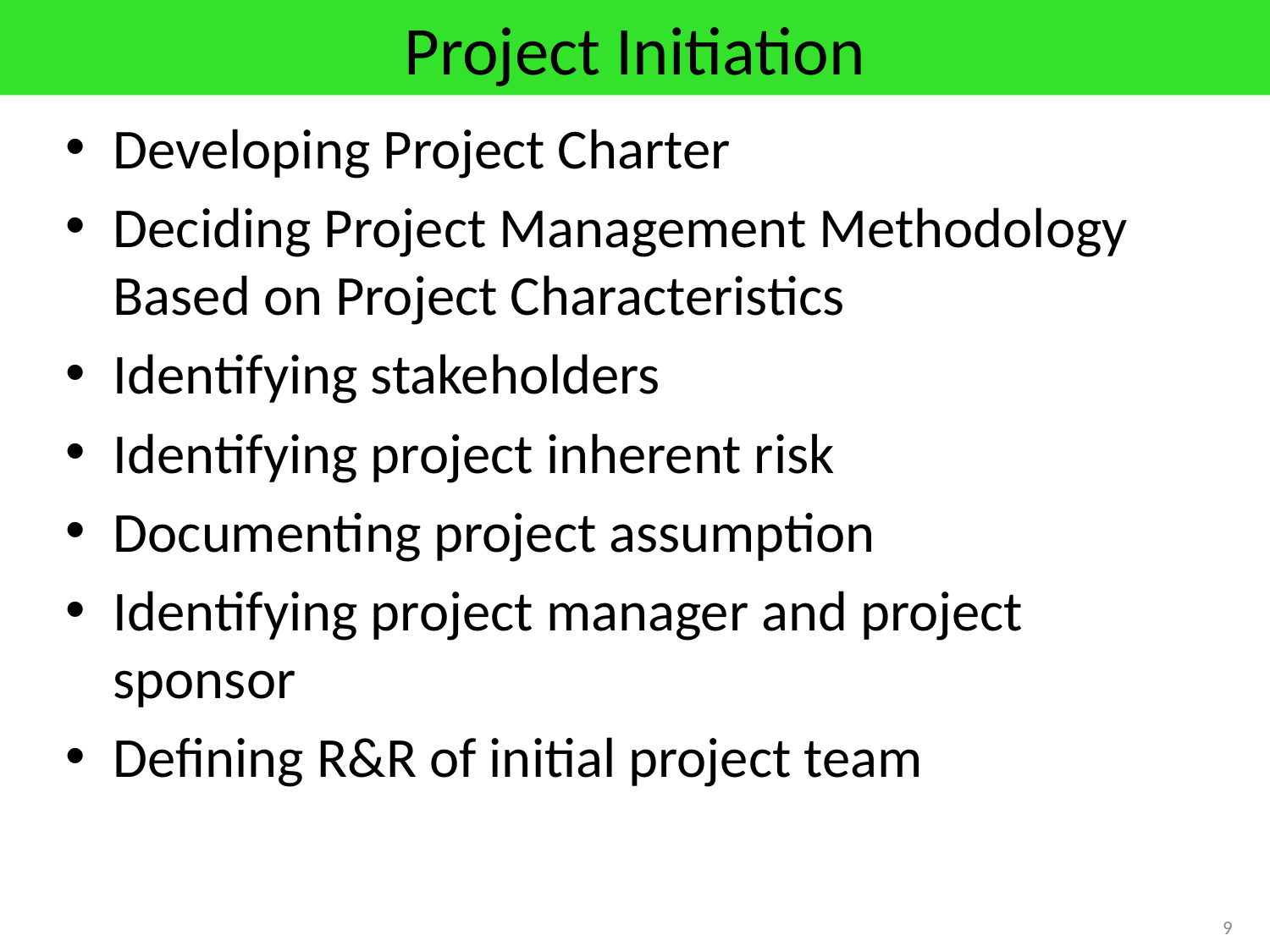

# Project Initiation
Developing Project Charter
Deciding Project Management Methodology Based on Project Characteristics
Identifying stakeholders
Identifying project inherent risk
Documenting project assumption
Identifying project manager and project sponsor
Defining R&R of initial project team
9